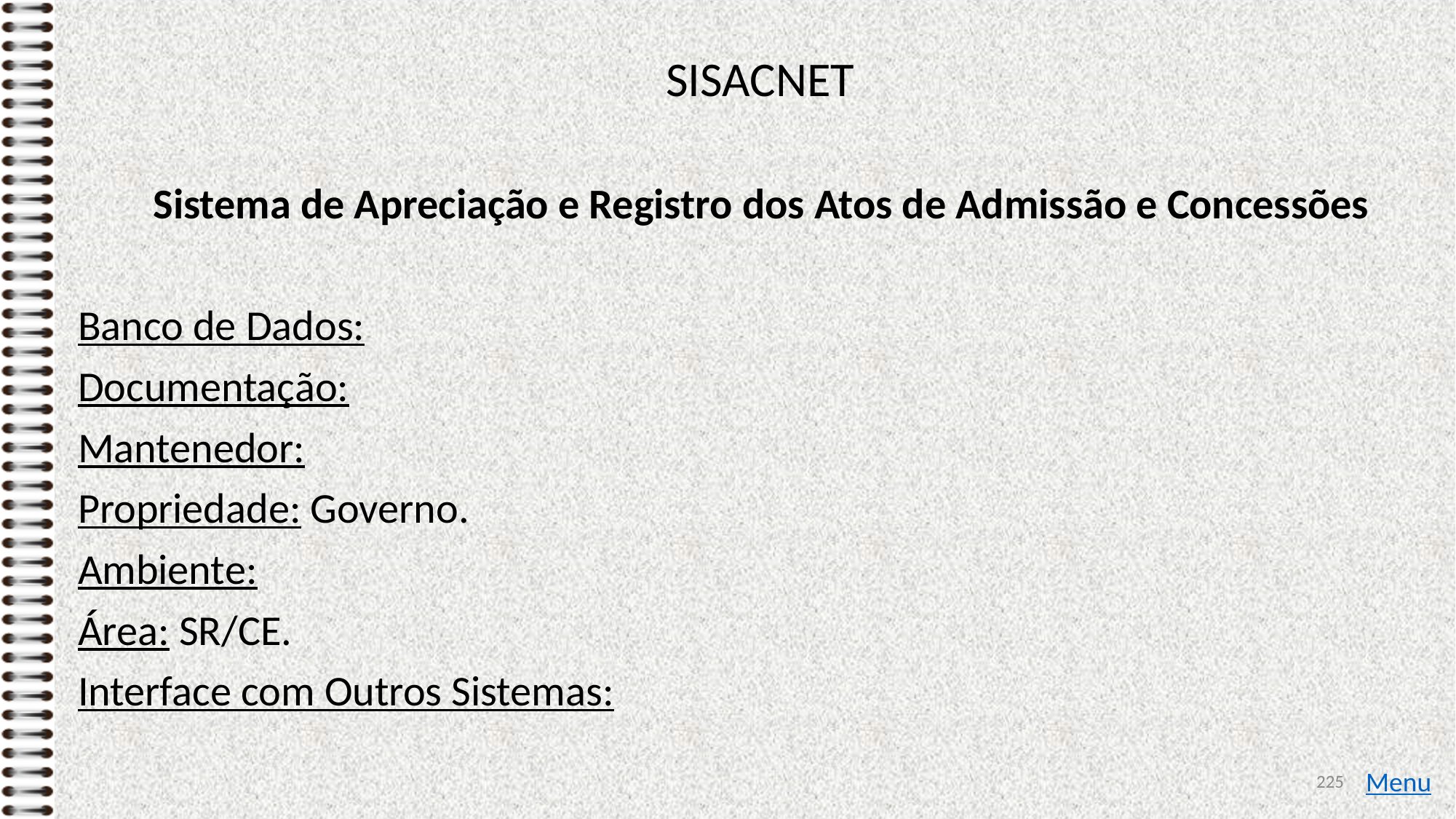

# SISACNET

Sistema de Apreciação e Registro dos Atos de Admissão e Concessões

Banco de Dados:
Documentação:
Mantenedor:
Propriedade: Governo.
Ambiente:
Área: SR/CE.
Interface com Outros Sistemas:
225
Menu